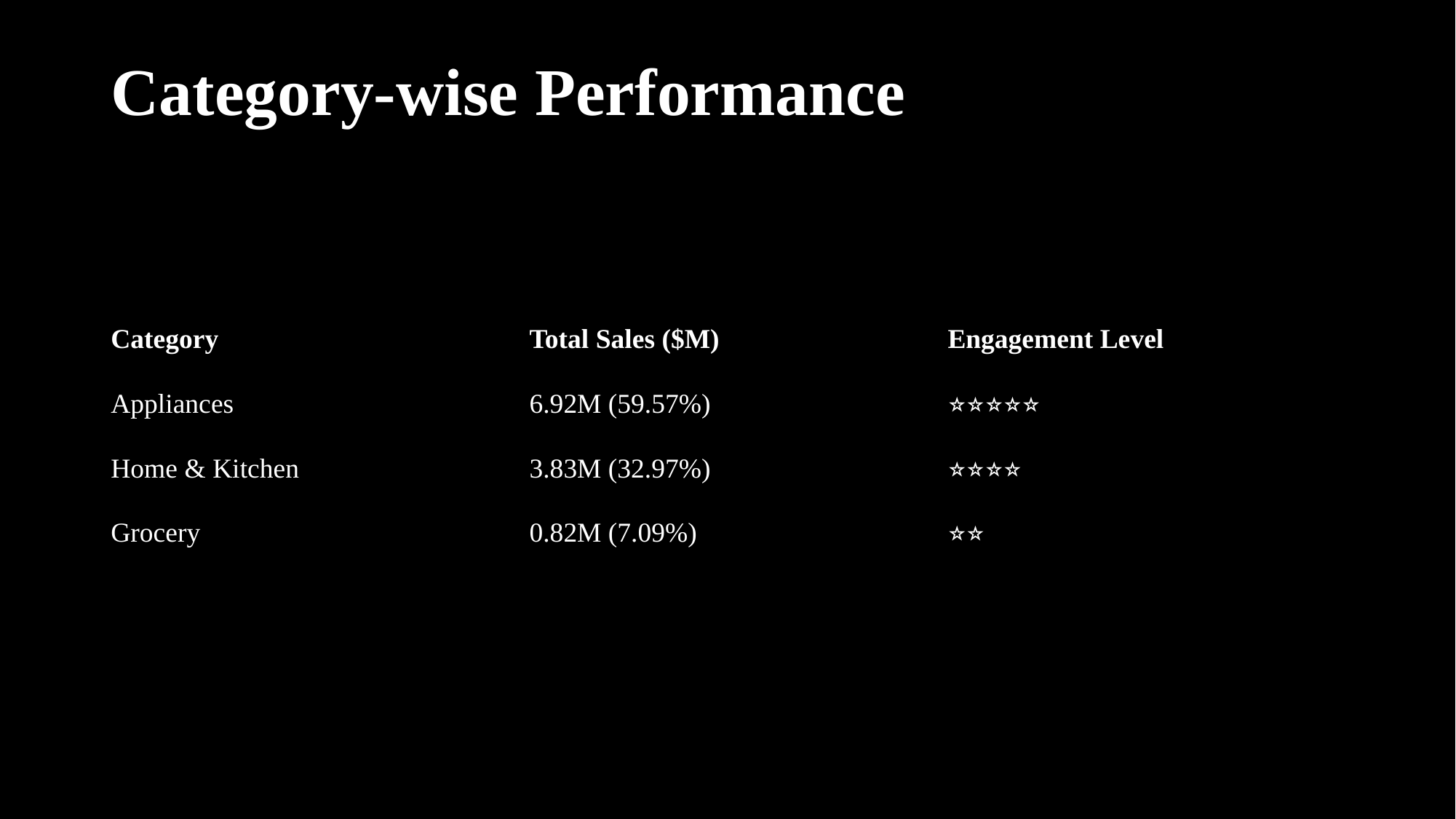

# Category-wise Performance
| Category | Total Sales ($M) | Engagement Level |
| --- | --- | --- |
| Appliances | 6.92M (59.57%) | ⭐⭐⭐⭐⭐ |
| Home & Kitchen | 3.83M (32.97%) | ⭐⭐⭐⭐ |
| Grocery | 0.82M (7.09%) | ⭐⭐ |